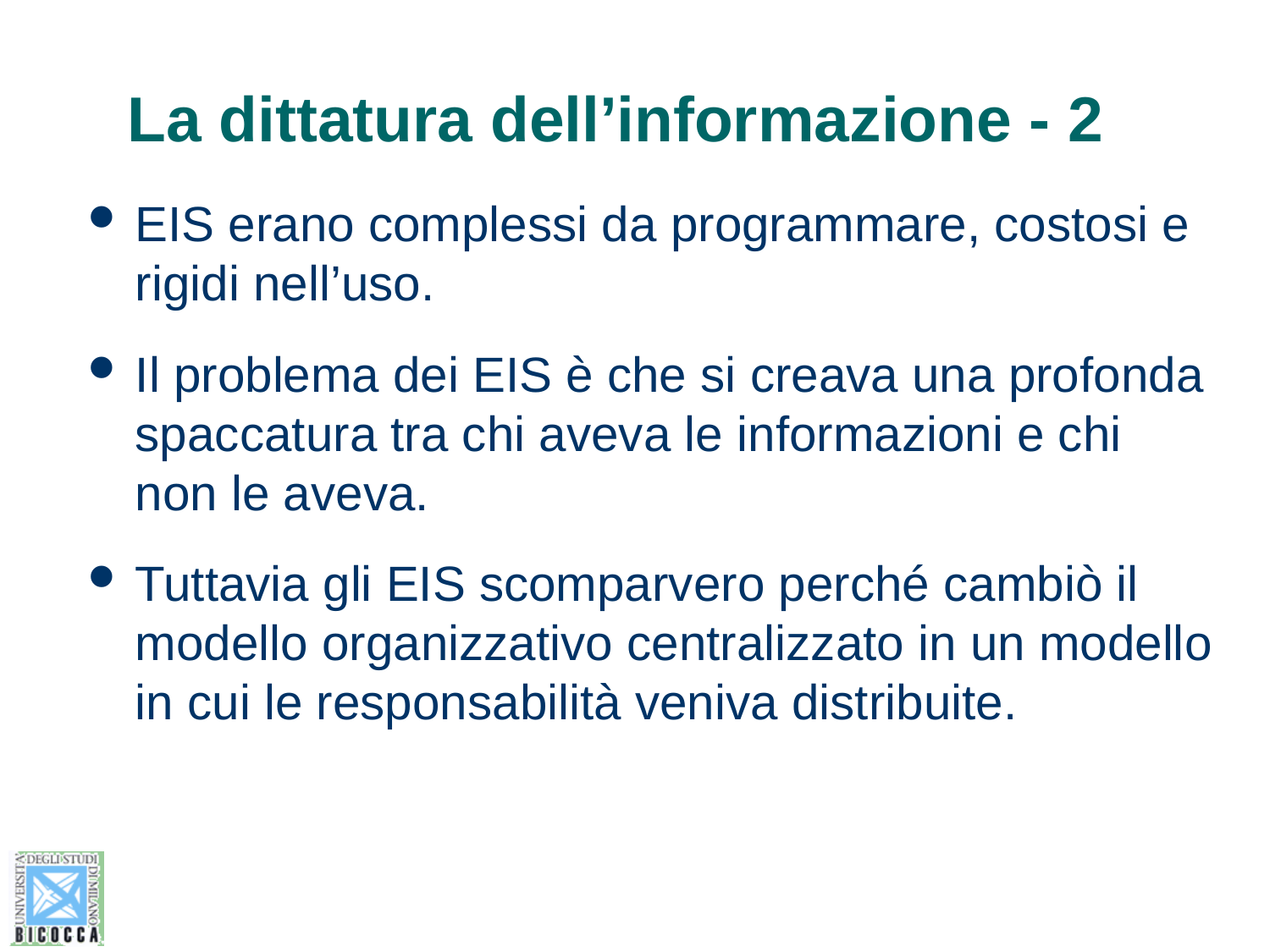

# La dittatura dell’informazione - 2
EIS erano complessi da programmare, costosi e rigidi nell’uso.
Il problema dei EIS è che si creava una profonda spaccatura tra chi aveva le informazioni e chi non le aveva.
Tuttavia gli EIS scomparvero perché cambiò il modello organizzativo centralizzato in un modello in cui le responsabilità veniva distribuite.